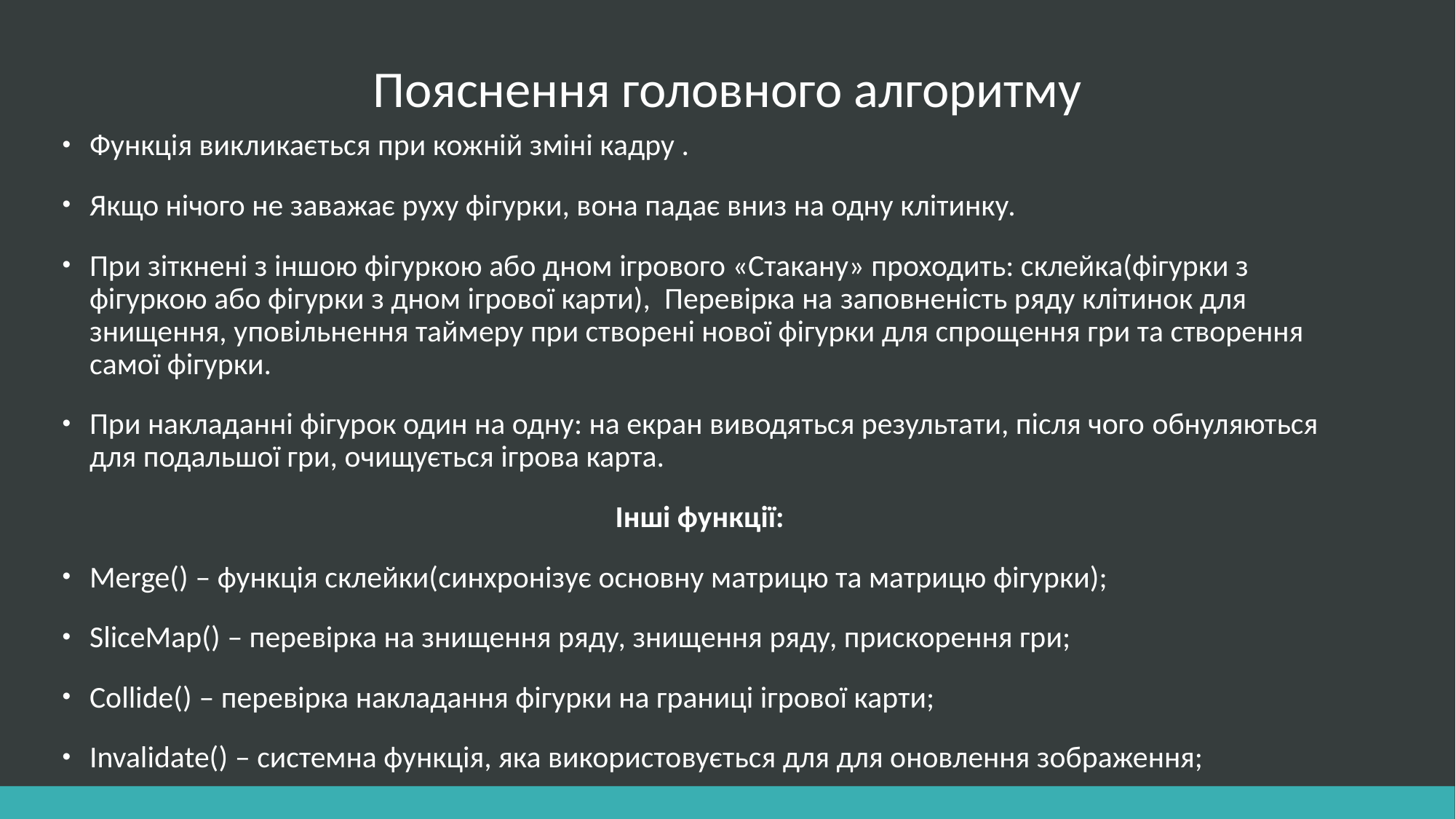

# Пояснення головного алгоритму
Функція викликається при кожній зміні кадру .
Якщо нічого не заважає руху фігурки, вона падає вниз на одну клітинку.
При зіткнені з іншою фігуркою або дном ігрового «Стакану» проходить: склейка(фігурки з фігуркою або фігурки з дном ігрової карти),  Перевірка на заповненість ряду клітинок для знищення, уповільнення таймеру при створені нової фігурки для спрощення гри та створення самої фігурки.
При накладанні фігурок один на одну: на екран виводяться результати, після чого обнуляються для подальшої гри, очищується ігрова карта.
 Інші функції:
Merge() – функція склейки(синхронізує основну матрицю та матрицю фігурки);
SliceMap() – перевірка на знищення ряду, знищення ряду, прискорення гри;
Collide() – перевірка накладання фігурки на границі ігрової карти;
Invalidate() – системна функція, яка використовується для для оновлення зображення;